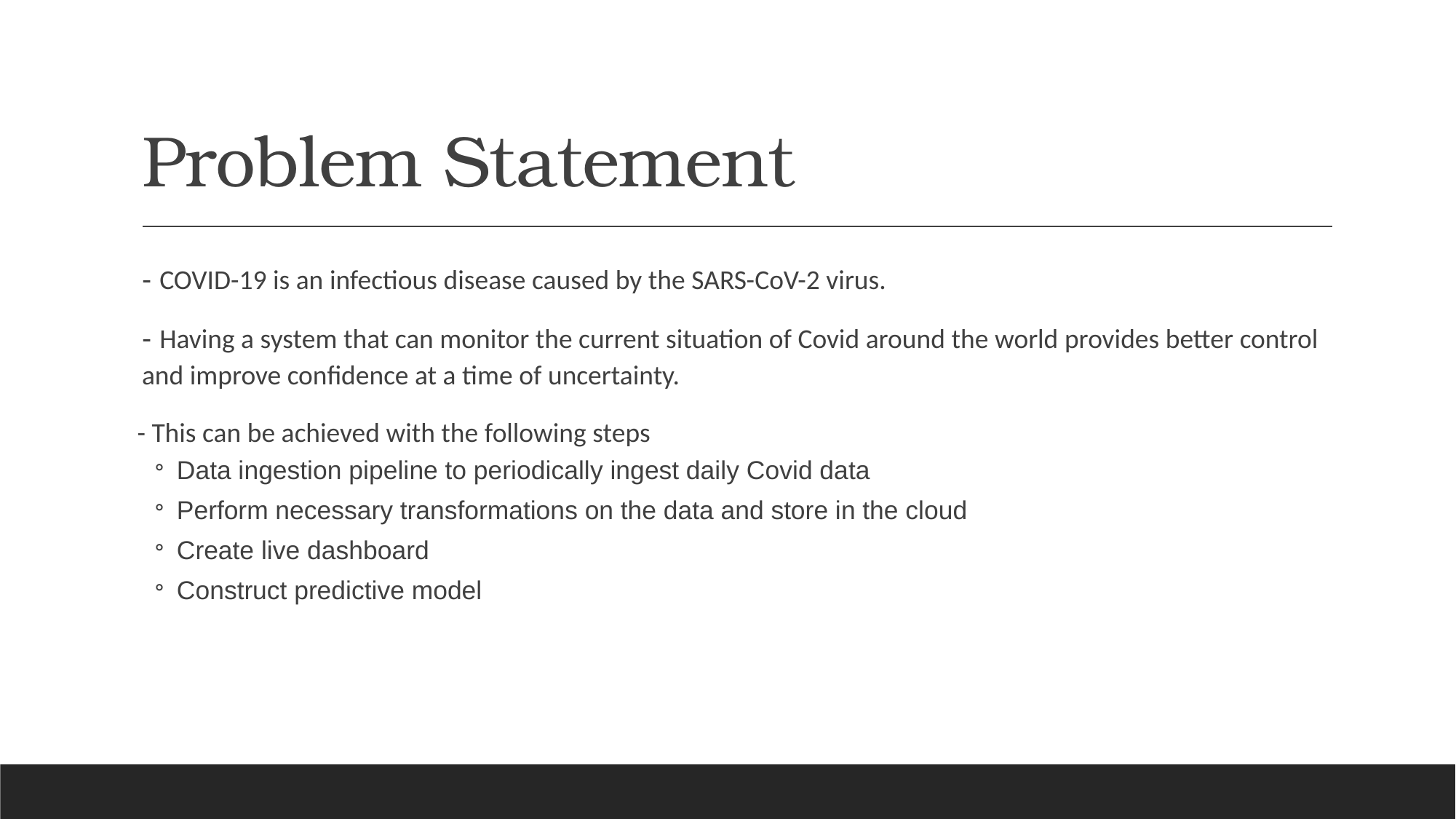

# Problem Statement
- COVID-19 is an infectious disease caused by the SARS-CoV-2 virus.
- Having a system that can monitor the current situation of Covid around the world provides better control and improve confidence at a time of uncertainty.
 - This can be achieved with the following steps
Data ingestion pipeline to periodically ingest daily Covid data
Perform necessary transformations on the data and store in the cloud
Create live dashboard
Construct predictive model